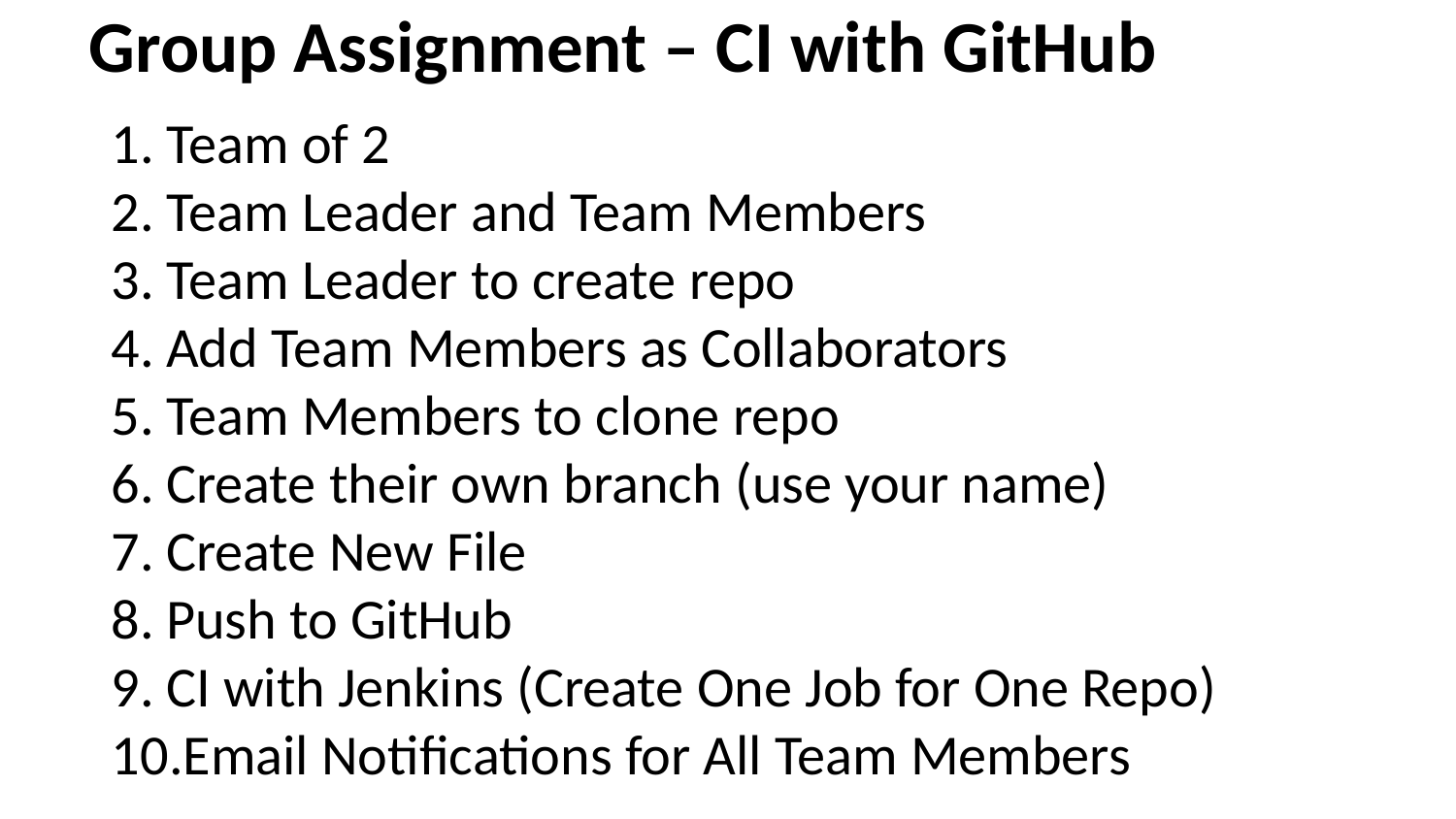

# Group Assignment – CI with GitHub
Team of 2
Team Leader and Team Members
Team Leader to create repo
Add Team Members as Collaborators
Team Members to clone repo
Create their own branch (use your name)
Create New File
Push to GitHub
CI with Jenkins (Create One Job for One Repo)
Email Notifications for All Team Members